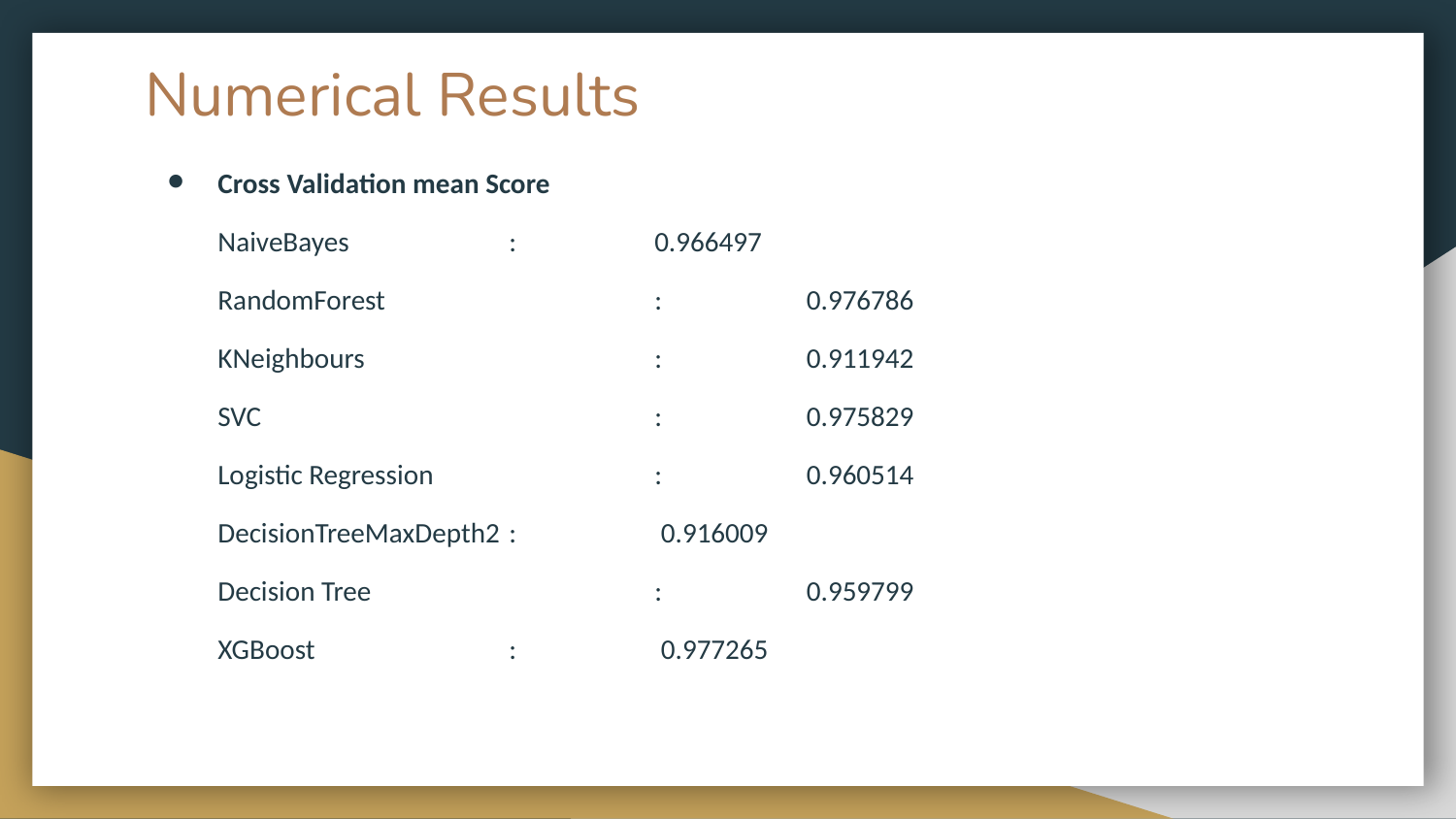

# Numerical Results
Cross Validation mean Score
NaiveBayes		: 	0.966497
RandomForest		:	 0.976786
KNeighbours		:	 0.911942
SVC			:	 0.975829
Logistic Regression		:	 0.960514
DecisionTreeMaxDepth2	:	 0.916009
Decision Tree		:	 0.959799
XGBoost		:	 0.977265